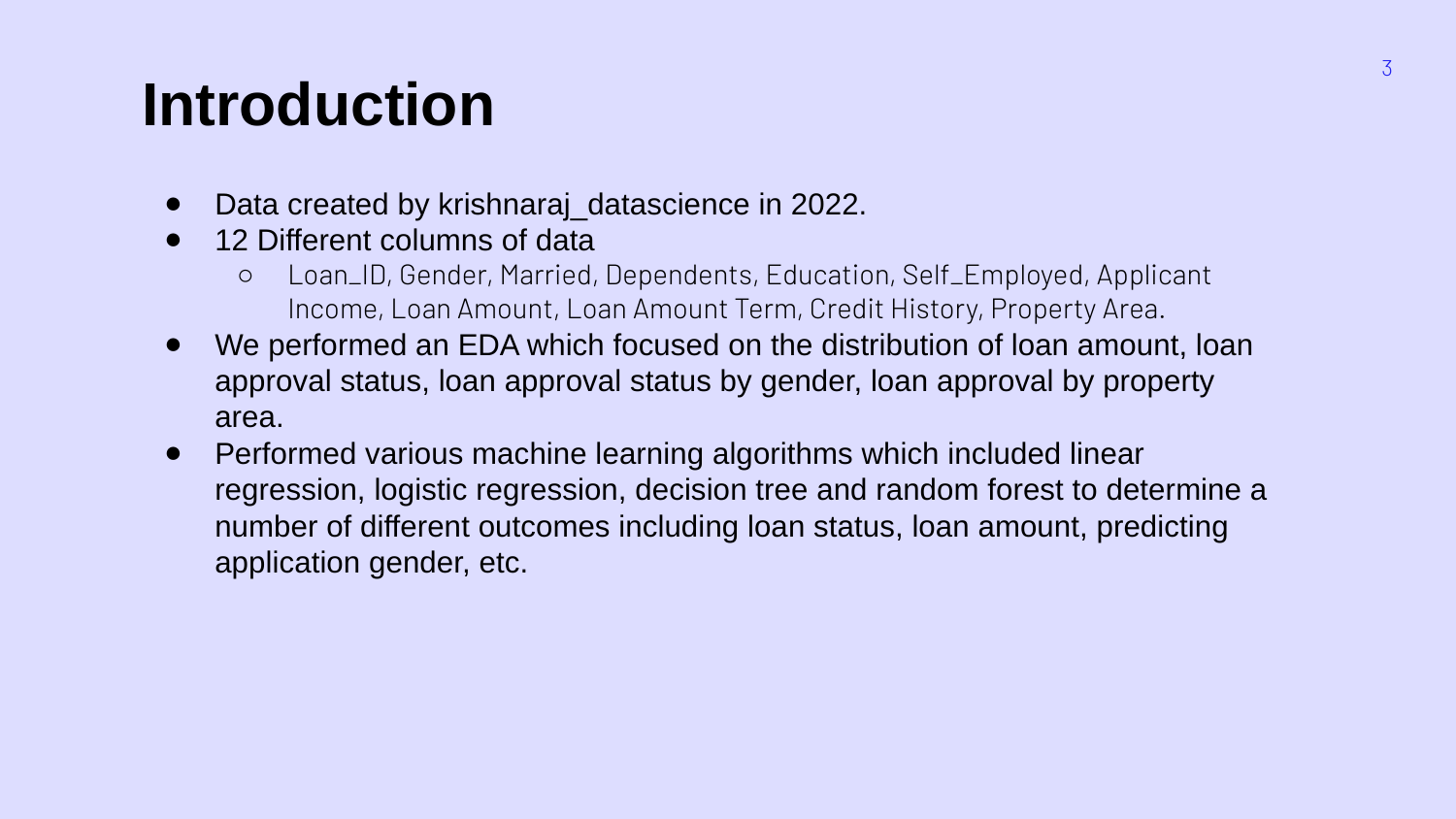

3
Introduction
Data created by krishnaraj_datascience in 2022.
12 Different columns of data
Loan_ID, Gender, Married, Dependents, Education, Self_Employed, Applicant Income, Loan Amount, Loan Amount Term, Credit History, Property Area.
We performed an EDA which focused on the distribution of loan amount, loan approval status, loan approval status by gender, loan approval by property area.
Performed various machine learning algorithms which included linear regression, logistic regression, decision tree and random forest to determine a number of different outcomes including loan status, loan amount, predicting application gender, etc.